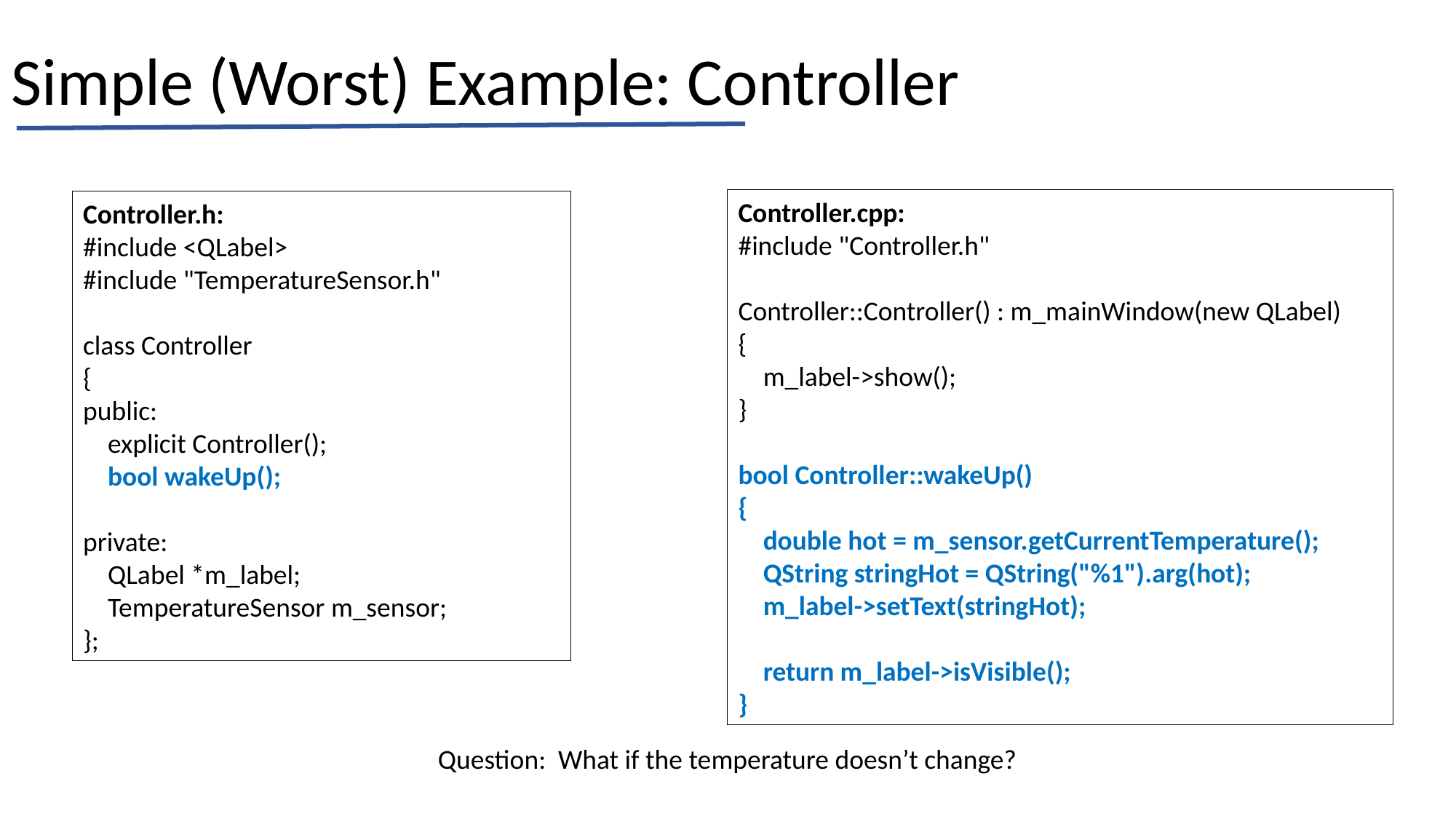

# Simple (Worst) Example: Controller
Controller.cpp:
#include "Controller.h"

Controller::Controller() : m_mainWindow(new QLabel)
{
    m_label->show();
}

bool Controller::wakeUp()
{
    double hot = m_sensor.getCurrentTemperature();
    QString stringHot = QString("%1").arg(hot);
    m_label->setText(stringHot);

    return m_label->isVisible();
}
Controller.h:
#include <QLabel>
#include "TemperatureSensor.h"

class Controller
{
public:
    explicit Controller();
    bool wakeUp();

private:
    QLabel *m_label;
    TemperatureSensor m_sensor;
};
Question:  What if the temperature doesn’t change?